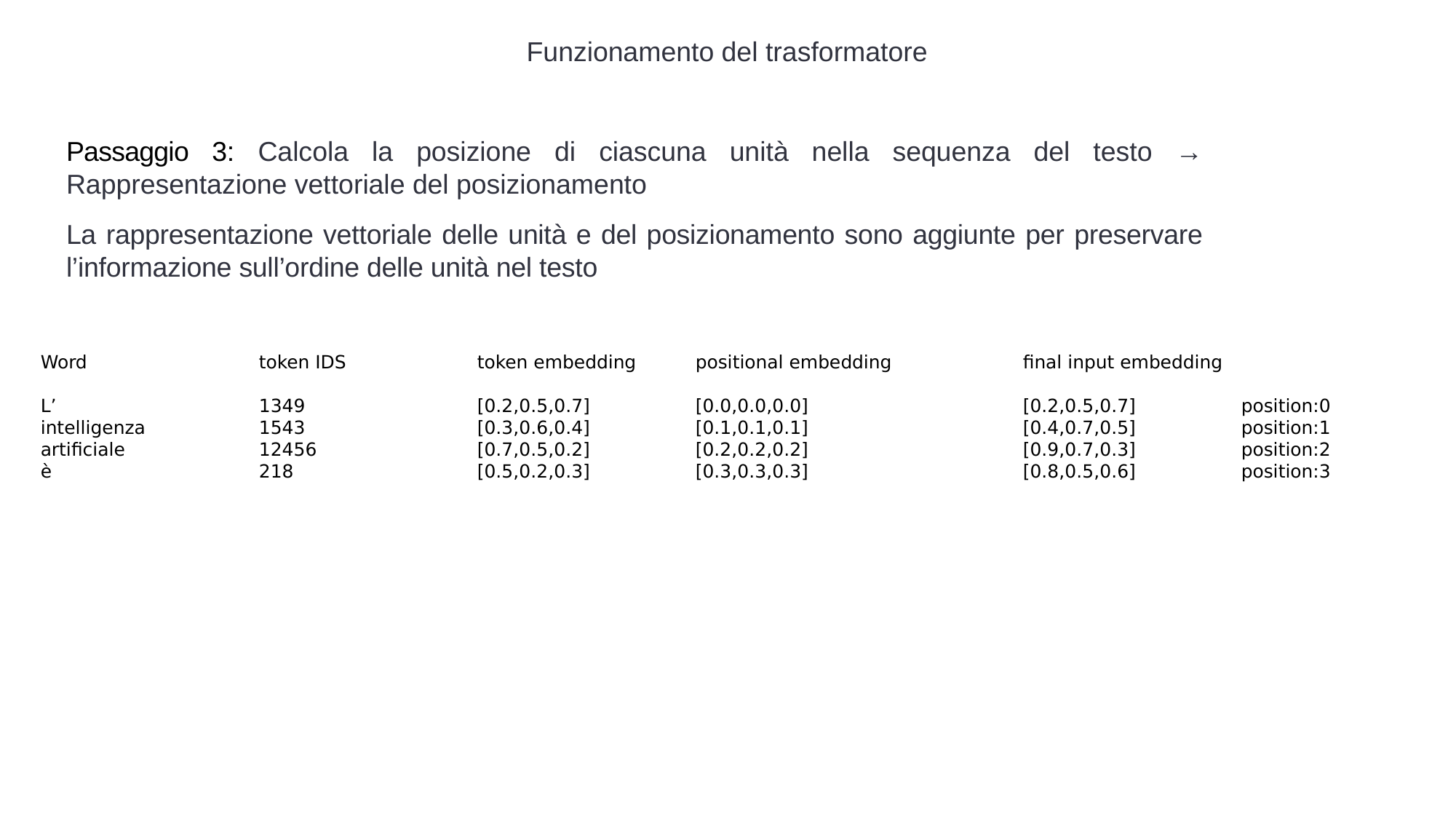

Funzionamento del trasformatore
Passaggio 3: Calcola la posizione di ciascuna unità nella sequenza del testo → Rappresentazione vettoriale del posizionamento
La rappresentazione vettoriale delle unità e del posizionamento sono aggiunte per preservare l’informazione sull’ordine delle unità nel testo
Word		token IDS		token embedding 	positional embedding		final input embedding

L’		1349		[0.2,0.5,0.7]	[0.0,0.0,0.0]		[0.2,0.5,0.7]	position:0
intelligenza		1543		[0.3,0.6,0.4]	[0.1,0.1,0.1]		[0.4,0.7,0.5]	position:1
artificiale		12456		[0.7,0.5,0.2] 	[0.2,0.2,0.2]		[0.9,0.7,0.3]	position:2
è		218		[0.5,0.2,0.3]	[0.3,0.3,0.3] 		[0.8,0.5,0.6]	position:3